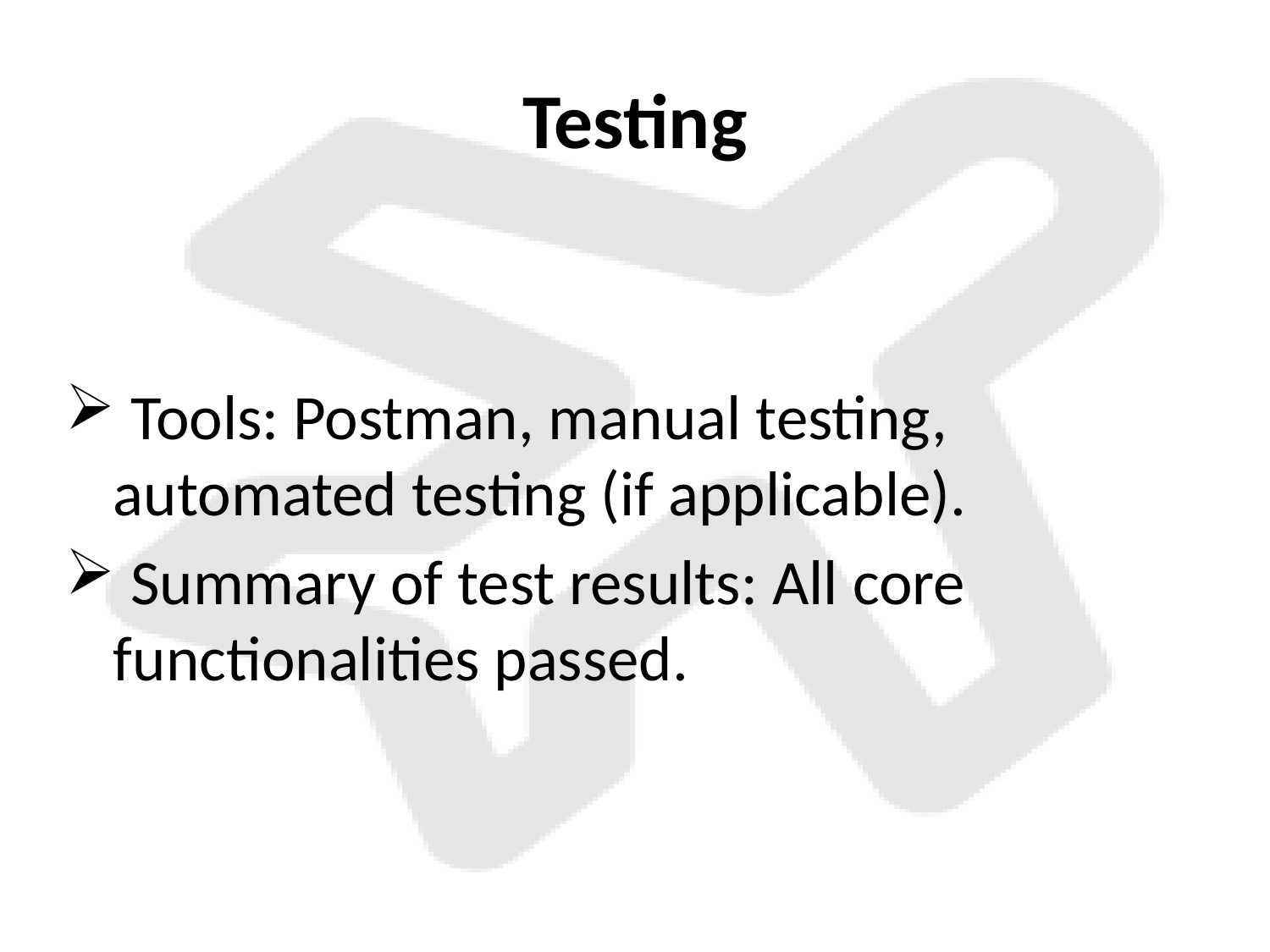

# Testing
 Tools: Postman, manual testing, automated testing (if applicable).
 Summary of test results: All core functionalities passed.